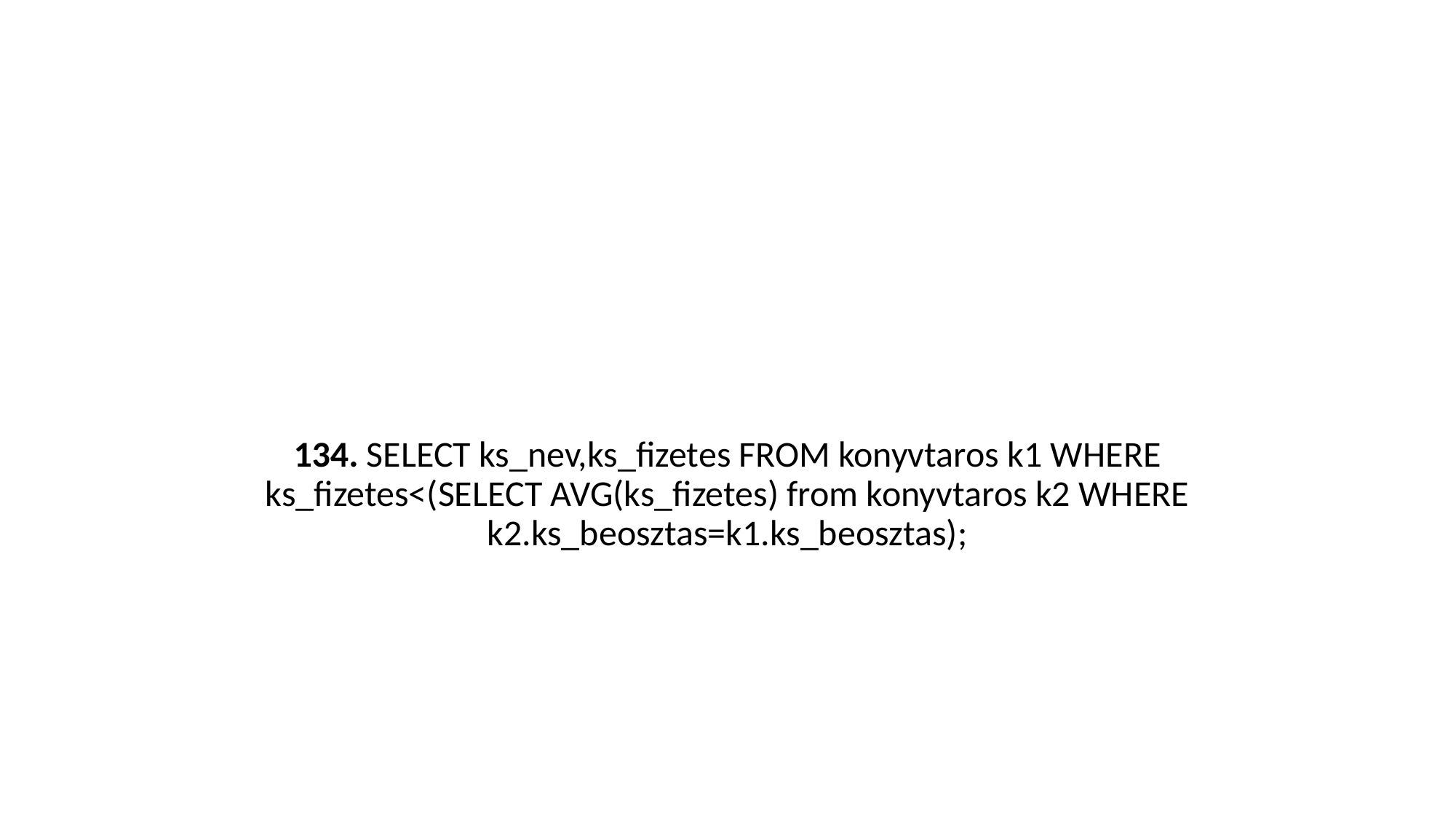

#
134. SELECT ks_nev,ks_fizetes FROM konyvtaros k1 WHERE ks_fizetes<(SELECT AVG(ks_fizetes) from konyvtaros k2 WHERE k2.ks_beosztas=k1.ks_beosztas);